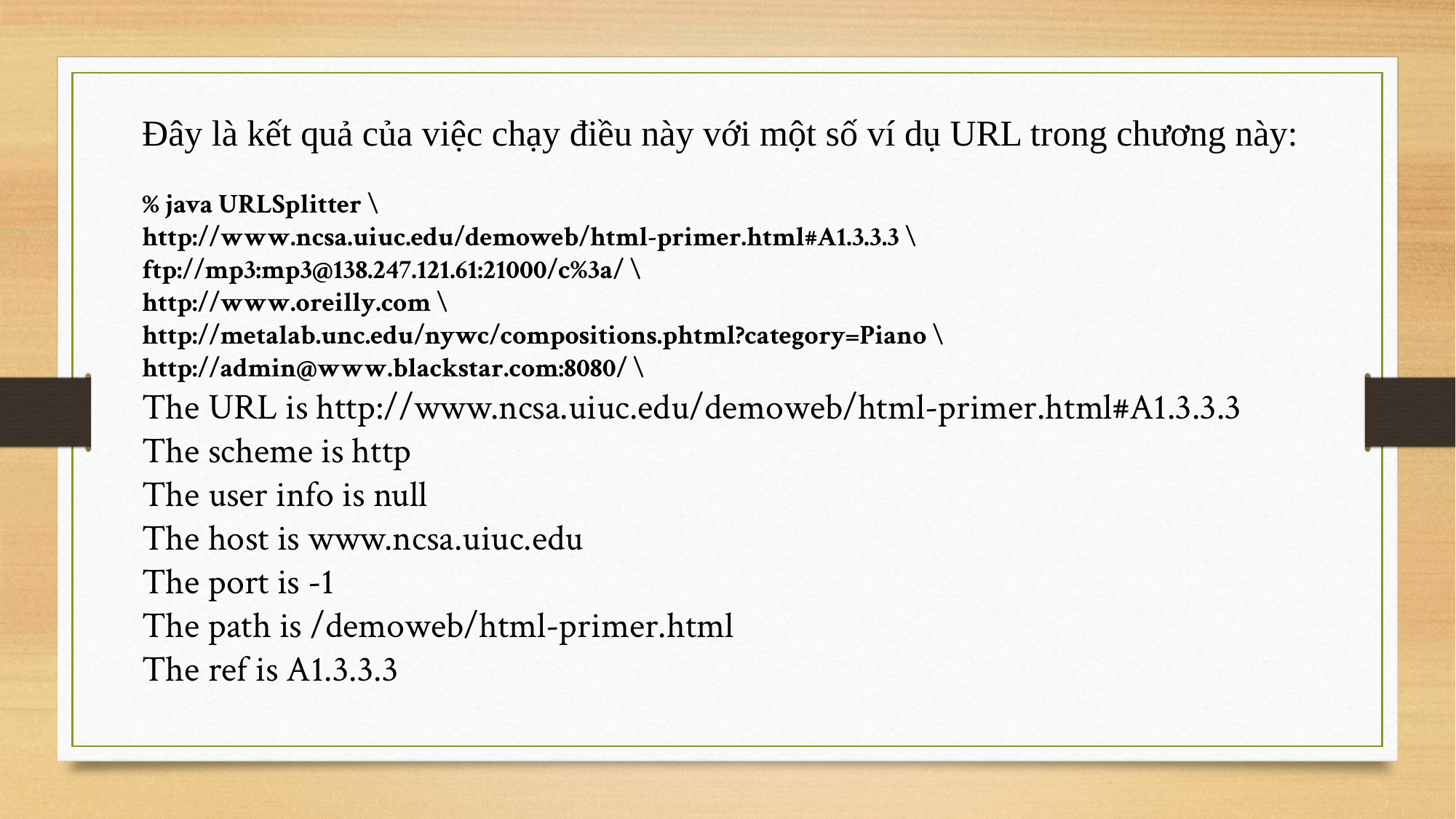

Đây là kết quả của việc chạy điều này với một số ví dụ URL trong chương này:

% java URLSplitter \
http://www.ncsa.uiuc.edu/demoweb/html-primer.html#A1.3.3.3 \ ftp://mp3:mp3@138.247.121.61:21000/c%3a/ \
http://www.oreilly.com \
http://metalab.unc.edu/nywc/compositions.phtml?category=Piano \ http://admin@www.blackstar.com:8080/ \
The URL is http://www.ncsa.uiuc.edu/demoweb/html-primer.html#A1.3.3.3
The scheme is http
The user info is null
The host is www.ncsa.uiuc.edu
The port is -1
The path is /demoweb/html-primer.html
The ref is A1.3.3.3